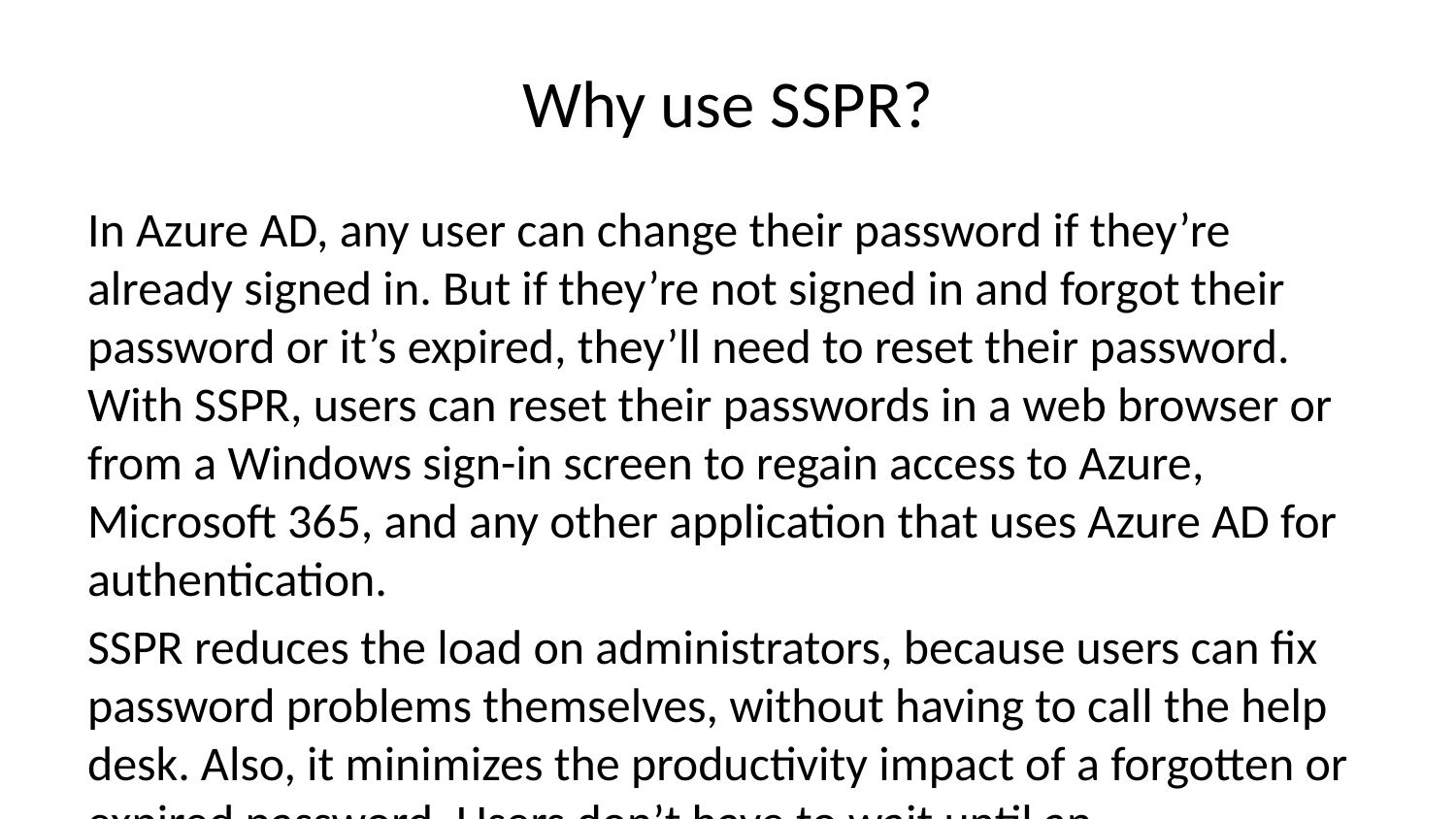

# Why use SSPR?
In Azure AD, any user can change their password if they’re already signed in. But if they’re not signed in and forgot their password or it’s expired, they’ll need to reset their password. With SSPR, users can reset their passwords in a web browser or from a Windows sign-in screen to regain access to Azure, Microsoft 365, and any other application that uses Azure AD for authentication.
SSPR reduces the load on administrators, because users can fix password problems themselves, without having to call the help desk. Also, it minimizes the productivity impact of a forgotten or expired password. Users don’t have to wait until an administrator is available to reset their password.